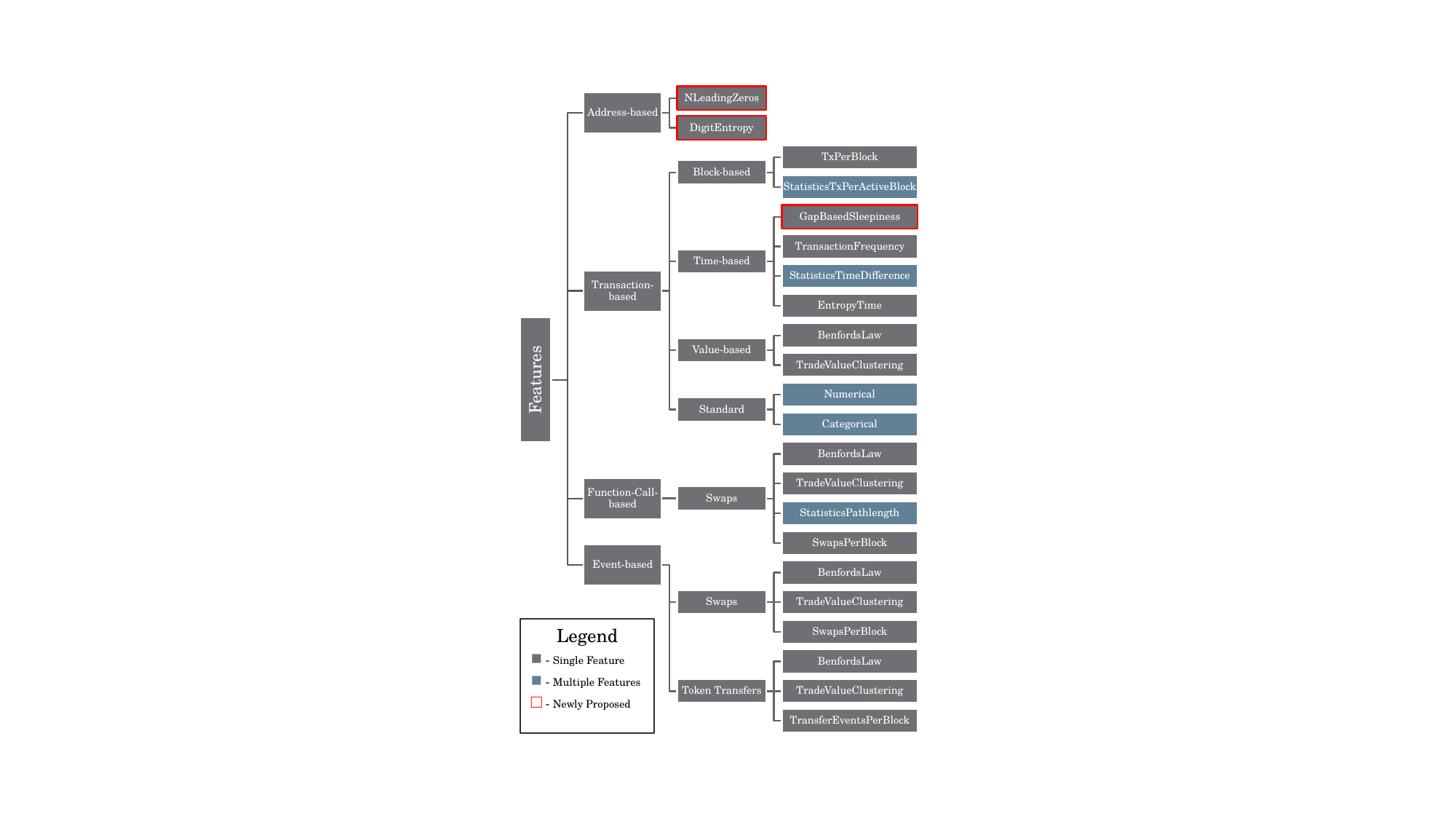

Features
Address-based
NLeadingZeros
DigitEntropy
Transaction-based
Block-based
TxPerBlock
StatisticsTxPerActiveBlock
Time-based
GapBasedSleepiness
TransactionFrequency
StatisticsTimeDifference
EntropyTime
Value-based
BenfordsLaw
TradeValueClustering
Standard
Numerical
Categorical
Function-Call-based
Swaps
BenfordsLaw
TradeValueClustering
StatisticsPathlength
SwapsPerBlock
Event-based
Swaps
BenfordsLaw
TradeValueClustering
SwapsPerBlock
Token Transfers
BenfordsLaw
TradeValueClustering
TransferEventsPerBlock
Legend
■ - Single Feature
■ - Multiple Features
□ - Newly Proposed